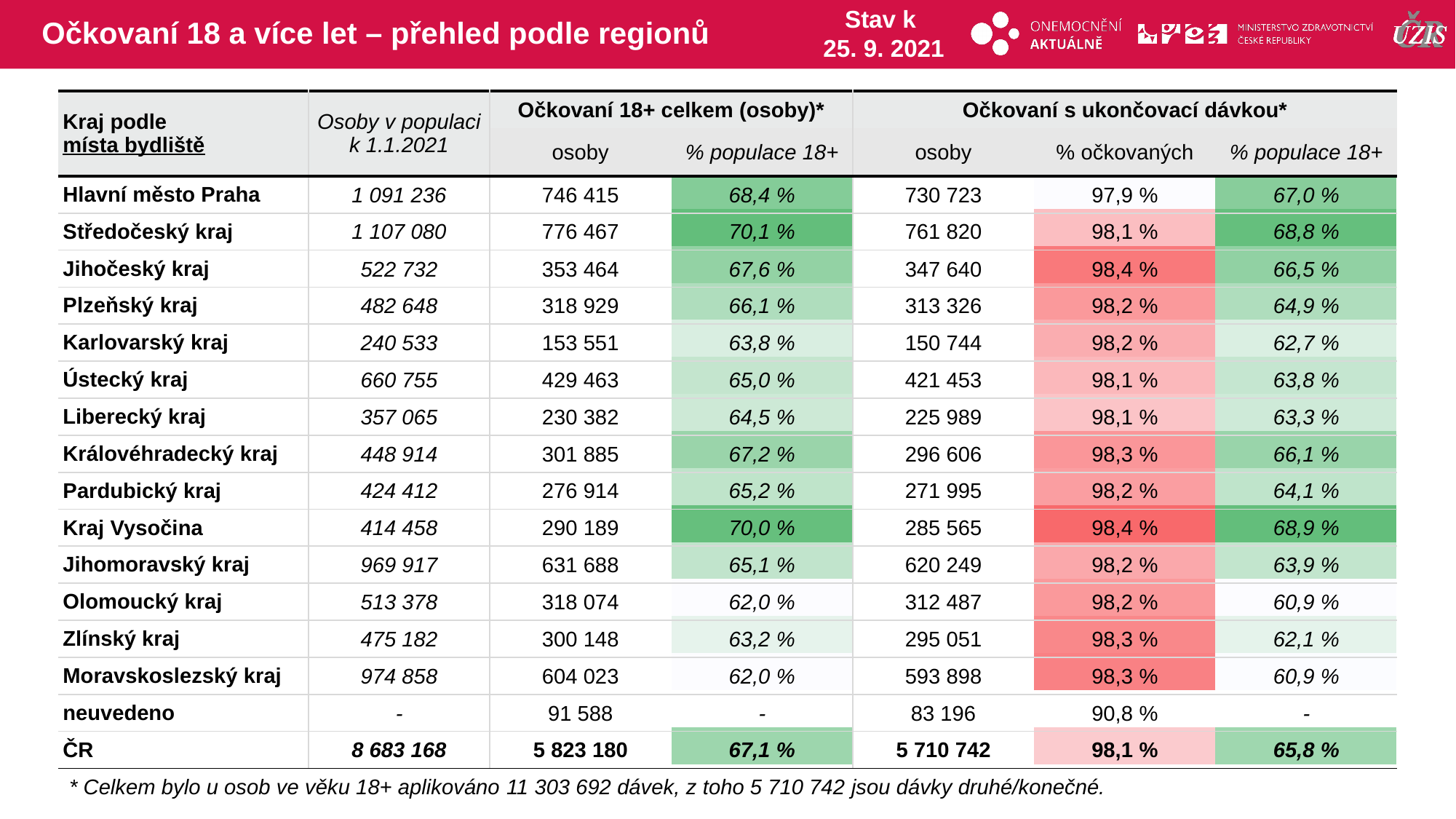

# Očkovaní 18 a více let – přehled podle regionů
Stav k
25. 9. 2021
| Kraj podle místa bydliště | Osoby v populaci k 1.1.2021 | Očkovaní 18+ celkem (osoby)\* |  | Očkovaní s ukončovací dávkou\* |  |  |
| --- | --- | --- | --- | --- | --- | --- |
|  |  | osoby | % populace 18+ | osoby | % očkovaných | % populace 18+ |
| Hlavní město Praha | 1 091 236 | 746 415 | 68,4 % | 730 723 | 97,9 % | 67,0 % |
| Středočeský kraj | 1 107 080 | 776 467 | 70,1 % | 761 820 | 98,1 % | 68,8 % |
| Jihočeský kraj | 522 732 | 353 464 | 67,6 % | 347 640 | 98,4 % | 66,5 % |
| Plzeňský kraj | 482 648 | 318 929 | 66,1 % | 313 326 | 98,2 % | 64,9 % |
| Karlovarský kraj | 240 533 | 153 551 | 63,8 % | 150 744 | 98,2 % | 62,7 % |
| Ústecký kraj | 660 755 | 429 463 | 65,0 % | 421 453 | 98,1 % | 63,8 % |
| Liberecký kraj | 357 065 | 230 382 | 64,5 % | 225 989 | 98,1 % | 63,3 % |
| Královéhradecký kraj | 448 914 | 301 885 | 67,2 % | 296 606 | 98,3 % | 66,1 % |
| Pardubický kraj | 424 412 | 276 914 | 65,2 % | 271 995 | 98,2 % | 64,1 % |
| Kraj Vysočina | 414 458 | 290 189 | 70,0 % | 285 565 | 98,4 % | 68,9 % |
| Jihomoravský kraj | 969 917 | 631 688 | 65,1 % | 620 249 | 98,2 % | 63,9 % |
| Olomoucký kraj | 513 378 | 318 074 | 62,0 % | 312 487 | 98,2 % | 60,9 % |
| Zlínský kraj | 475 182 | 300 148 | 63,2 % | 295 051 | 98,3 % | 62,1 % |
| Moravskoslezský kraj | 974 858 | 604 023 | 62,0 % | 593 898 | 98,3 % | 60,9 % |
| neuvedeno | - | 91 588 | - | 83 196 | 90,8 % | - |
| ČR | 8 683 168 | 5 823 180 | 67,1 % | 5 710 742 | 98,1 % | 65,8 % |
|  |  |  |  |  |  |
| --- | --- | --- | --- | --- | --- |
|  |  |  |  |  |  |
|  |  |  |  |  |  |
|  |  |  |  |  |  |
|  |  |  |  |  |  |
|  |  |  |  |  |  |
|  |  |  |  |  |  |
|  |  |  |  |  |  |
|  |  |  |  |  |  |
|  |  |  |  |  |  |
|  |  |  |  |  |  |
|  |  |  |  |  |  |
|  |  |  |  |  |  |
|  |  |  |  |  |  |
|  |  |  |  |  |  |
|  |  |  |  |  |  |
* Celkem bylo u osob ve věku 18+ aplikováno 11 303 692 dávek, z toho 5 710 742 jsou dávky druhé/konečné.